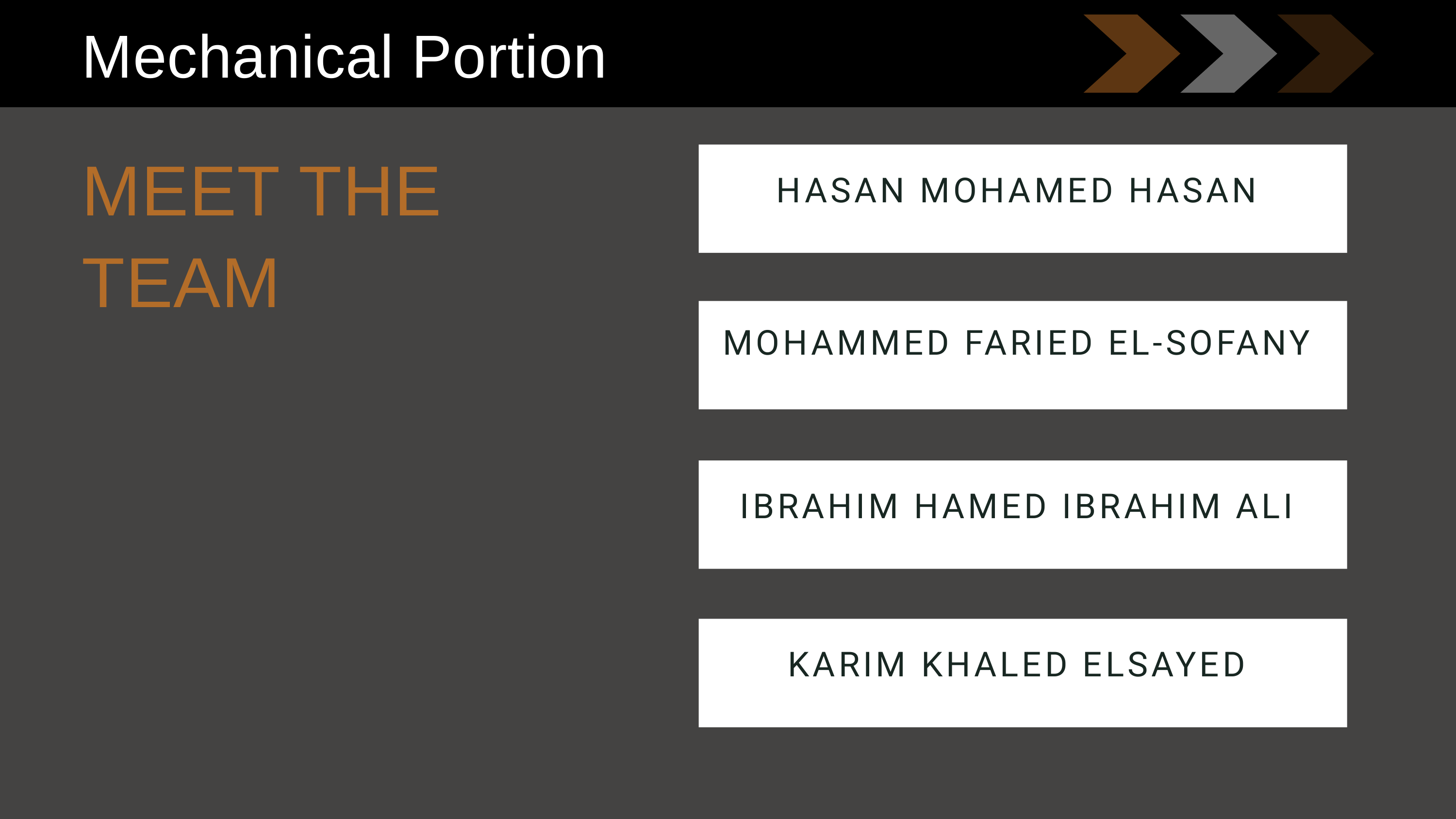

Mechanical Portion

MEET THE TEAM

HASAN MOHAMED HASAN

MOHAMMED FARIED EL-SOFANY

IBRAHIM HAMED IBRAHIM ALI

KARIM KHALED ELSAYED